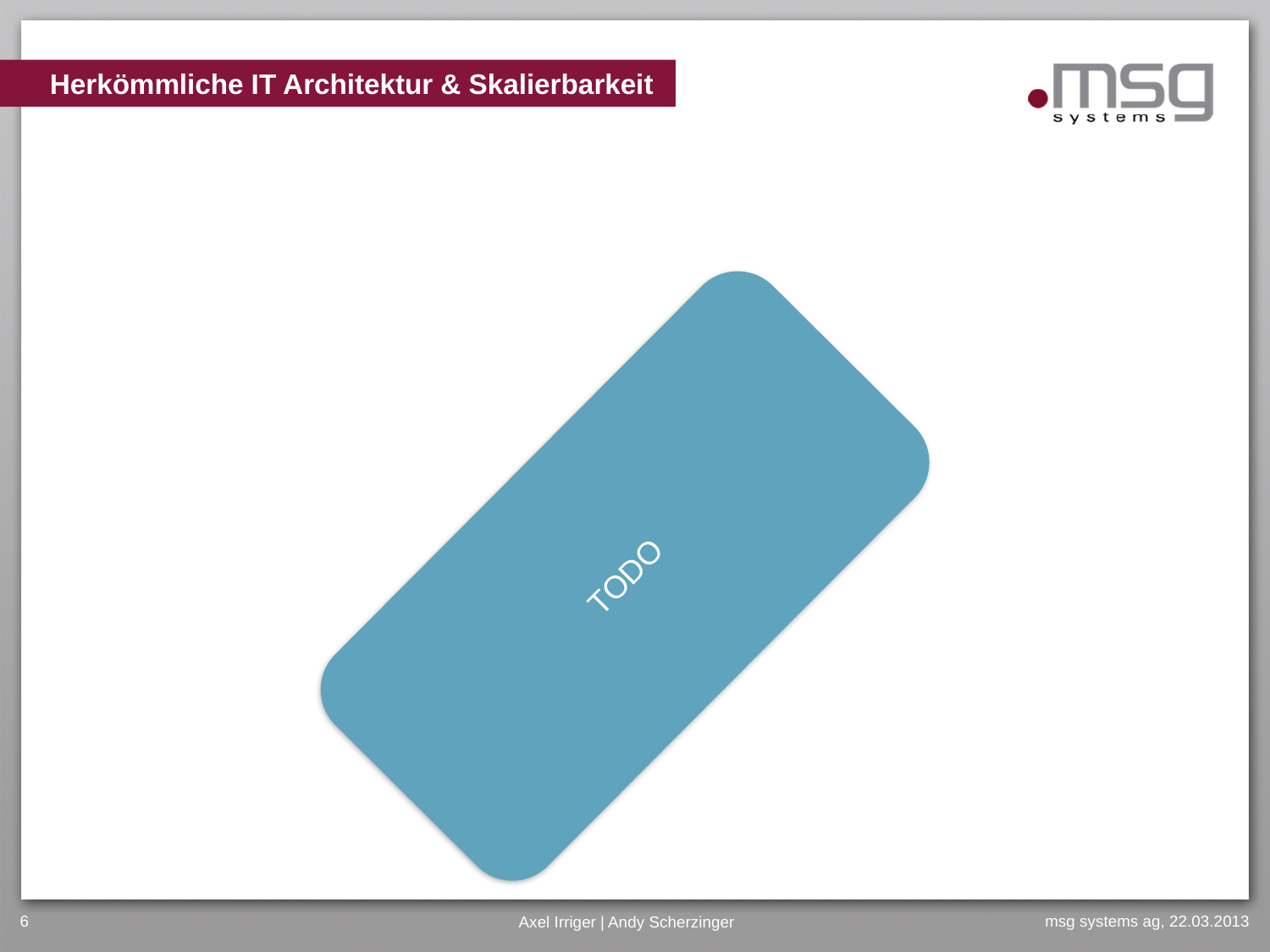

# Herkömmliche IT Architektur & Skalierbarkeit

TODO
6
Axel Irriger | Andy Scherzinger
msg systems ag, 22.03.2013